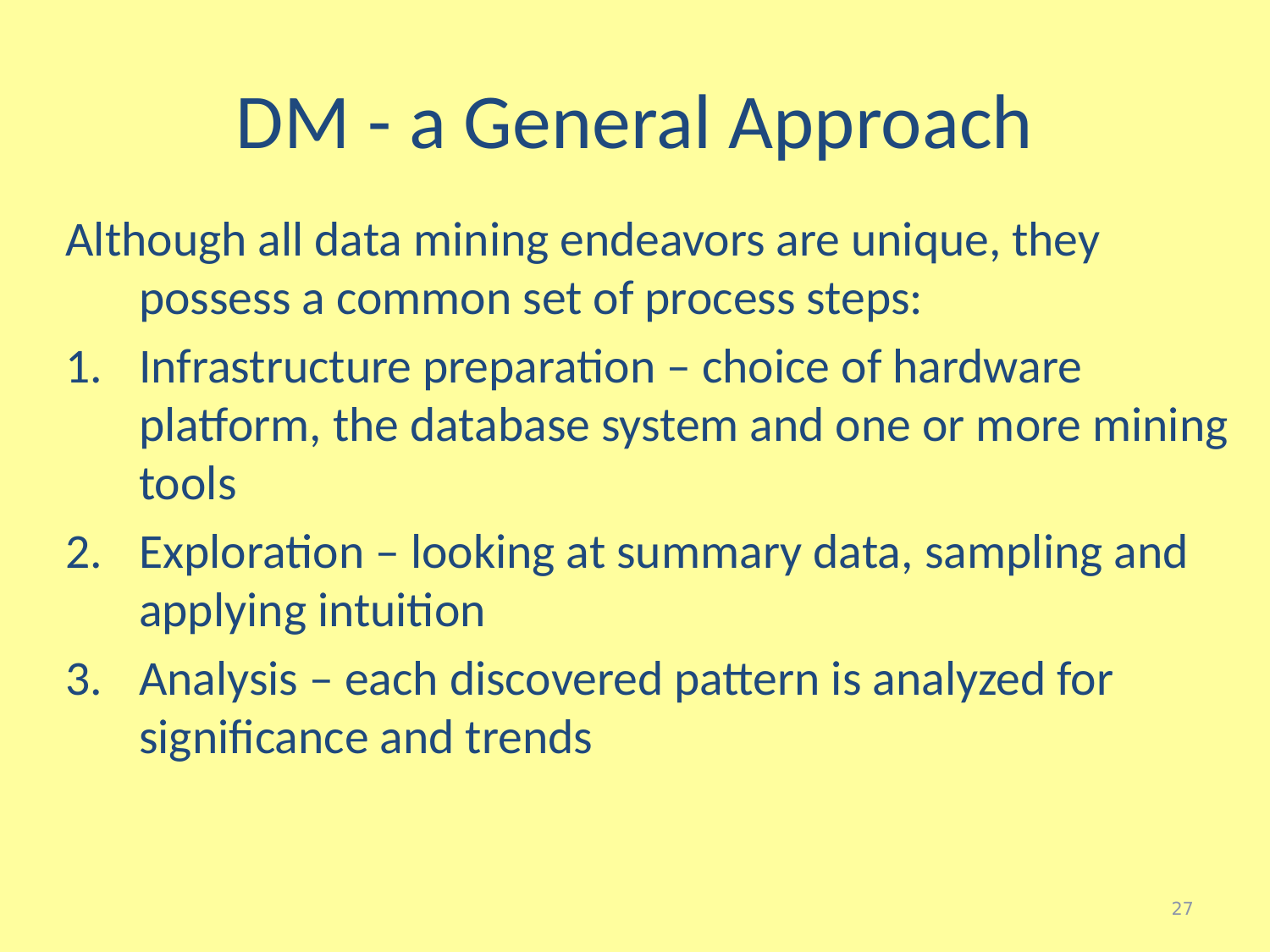

# DM - a General Approach
Although all data mining endeavors are unique, they possess a common set of process steps:
Infrastructure preparation – choice of hardware platform, the database system and one or more mining tools
Exploration – looking at summary data, sampling and applying intuition
Analysis – each discovered pattern is analyzed for significance and trends
27